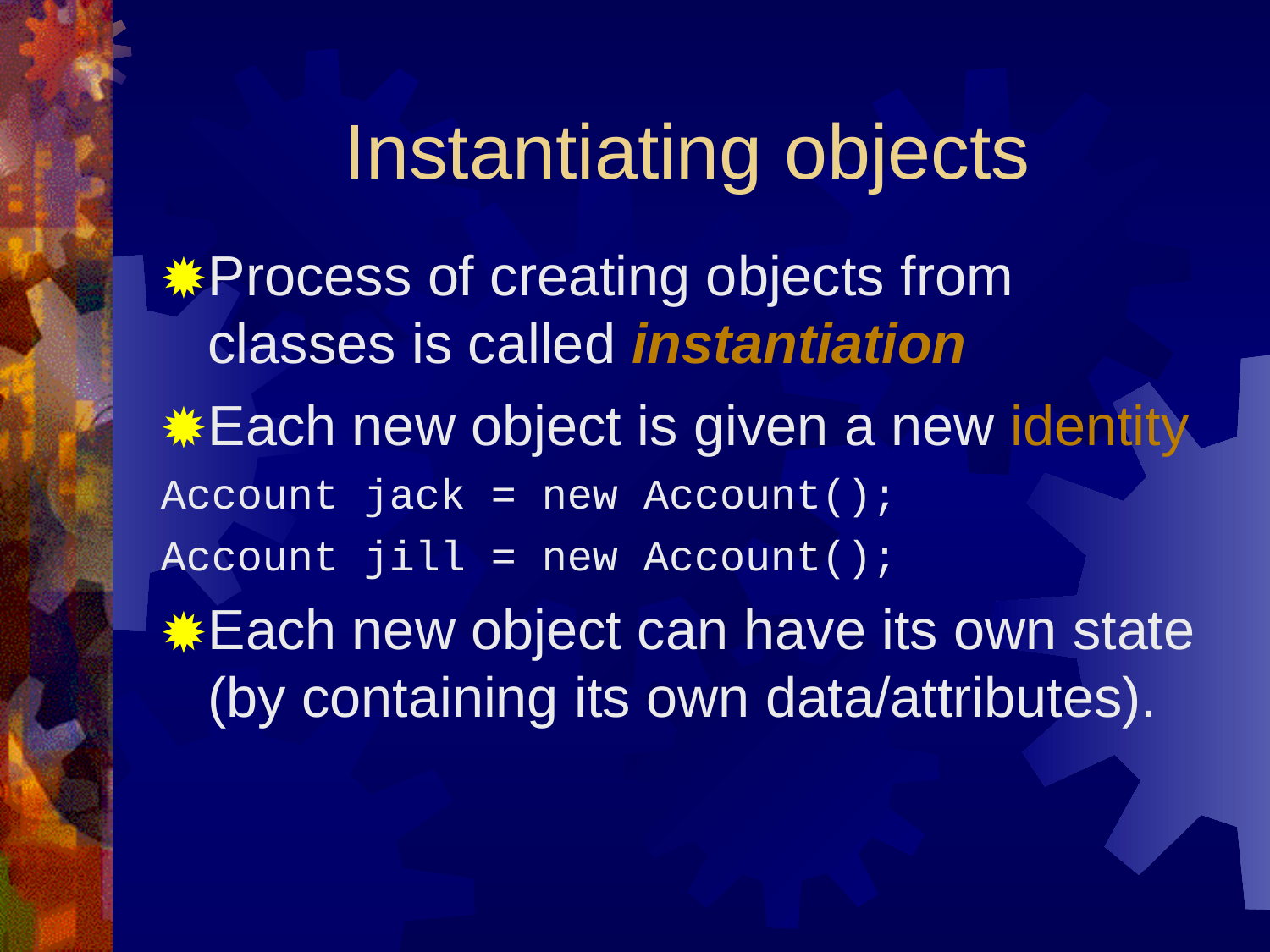

# Instantiating objects
Process of creating objects from classes is called instantiation
Each new object is given a new identity
Account jack = new Account();
Account jill = new Account();
Each new object can have its own state (by containing its own data/attributes).